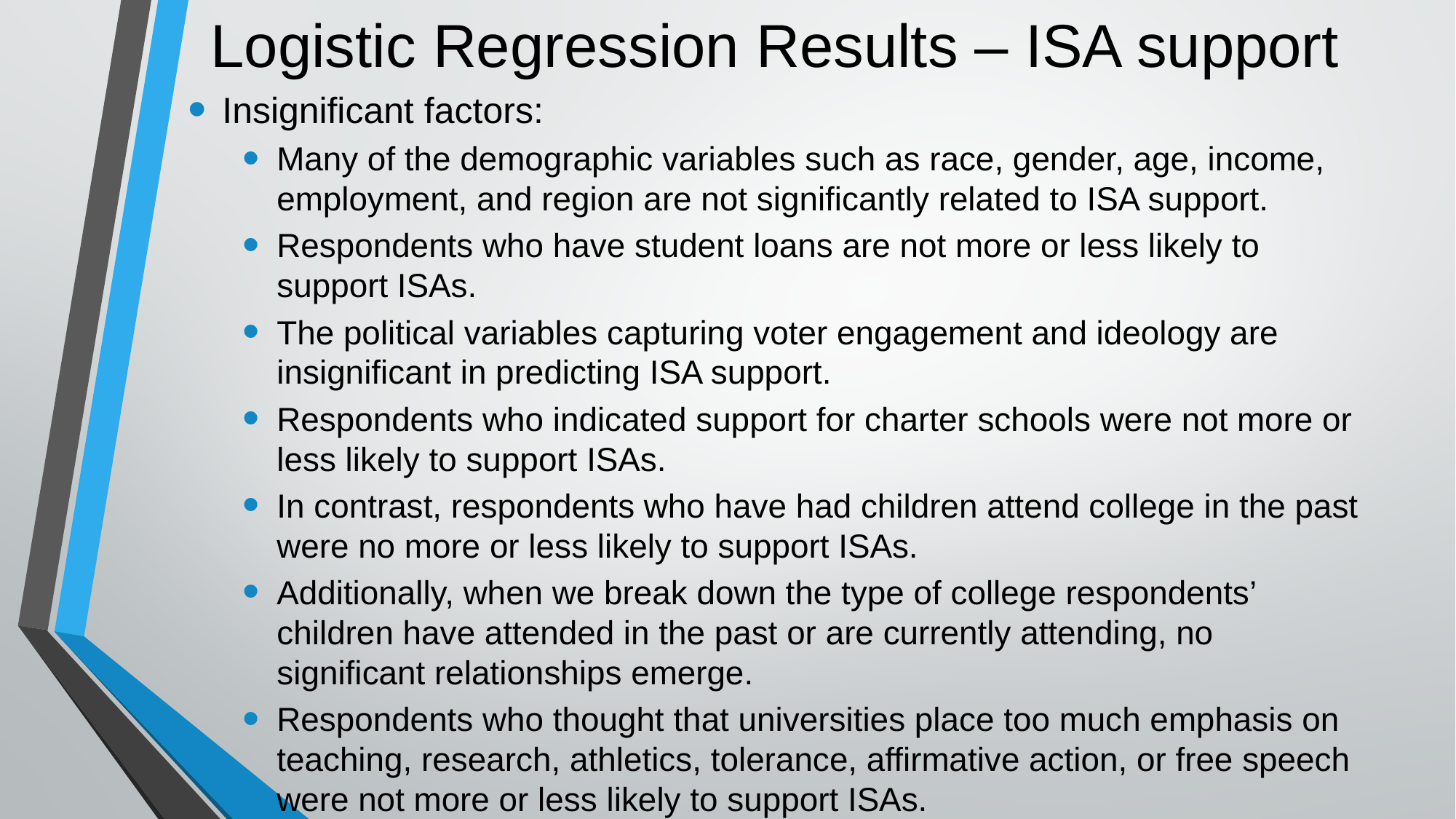

# Logistic Regression Results – ISA support
Insignificant factors:
Many of the demographic variables such as race, gender, age, income, employment, and region are not significantly related to ISA support.
Respondents who have student loans are not more or less likely to support ISAs.
The political variables capturing voter engagement and ideology are insignificant in predicting ISA support.
Respondents who indicated support for charter schools were not more or less likely to support ISAs.
In contrast, respondents who have had children attend college in the past were no more or less likely to support ISAs.
Additionally, when we break down the type of college respondents’ children have attended in the past or are currently attending, no significant relationships emerge.
Respondents who thought that universities place too much emphasis on teaching, research, athletics, tolerance, affirmative action, or free speech were not more or less likely to support ISAs.